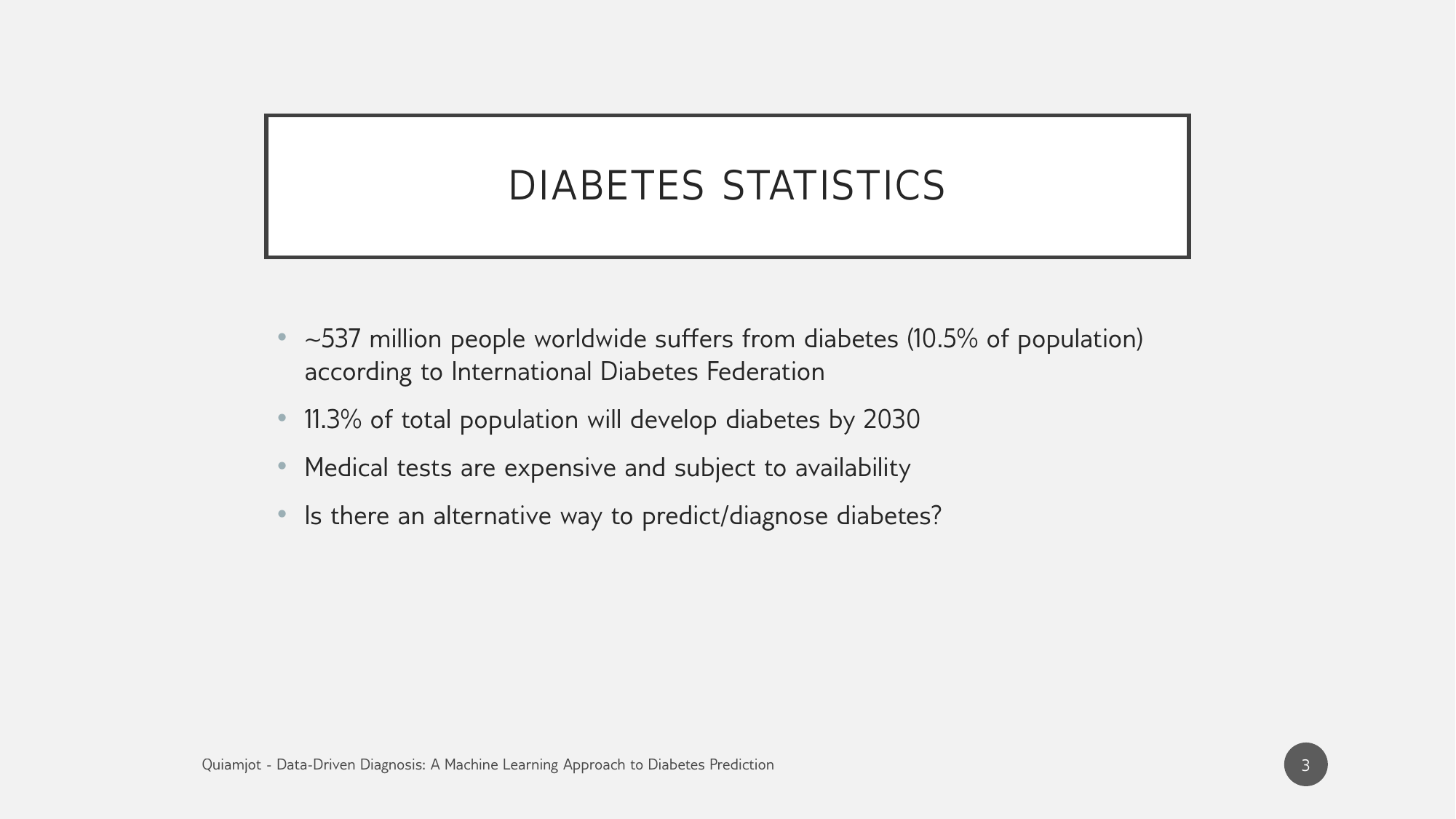

# Diabetes Statistics
~537 million people worldwide suffers from diabetes (10.5% of population) according to International Diabetes Federation
11.3% of total population will develop diabetes by 2030
Medical tests are expensive and subject to availability
Is there an alternative way to predict/diagnose diabetes?
3
Quiamjot - Data-Driven Diagnosis: A Machine Learning Approach to Diabetes Prediction